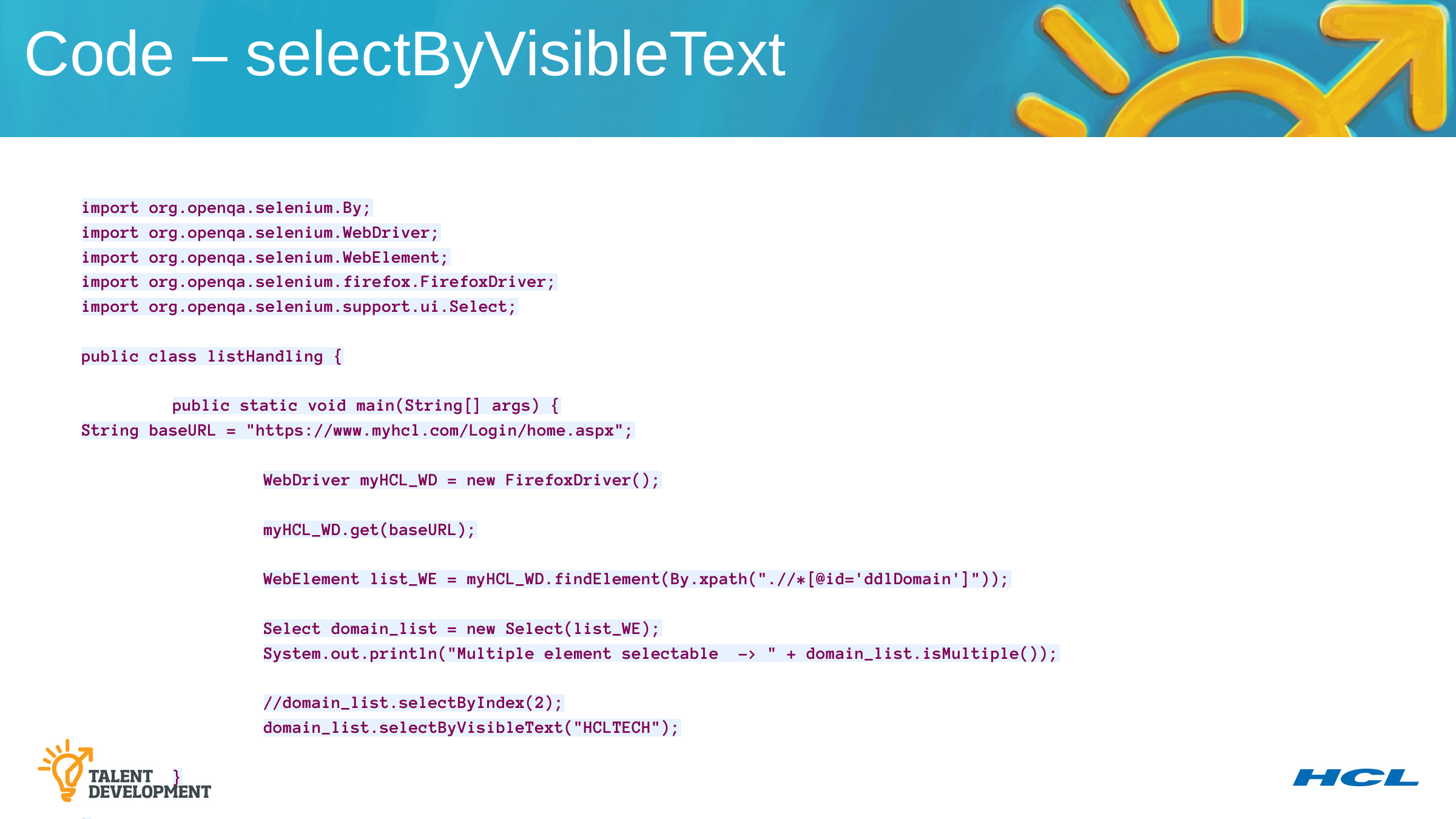

Code – selectByVisibleText
import org.openqa.selenium.By;
import org.openqa.selenium.WebDriver;
import org.openqa.selenium.WebElement;
import org.openqa.selenium.firefox.FirefoxDriver;
import org.openqa.selenium.support.ui.Select;

public class listHandling {

	public static void main(String[] args) {
String baseURL = "https://www.myhcl.com/Login/home.aspx";

		WebDriver myHCL_WD = new FirefoxDriver();

		myHCL_WD.get(baseURL);

		WebElement list_WE = myHCL_WD.findElement(By.xpath(".//*[@id='ddlDomain']"));

		Select domain_list = new Select(list_WE);
		System.out.println("Multiple element selectable  -> " + domain_list.isMultiple());

		//domain_list.selectByIndex(2);
		domain_list.selectByVisibleText("HCLTECH");

	}

}